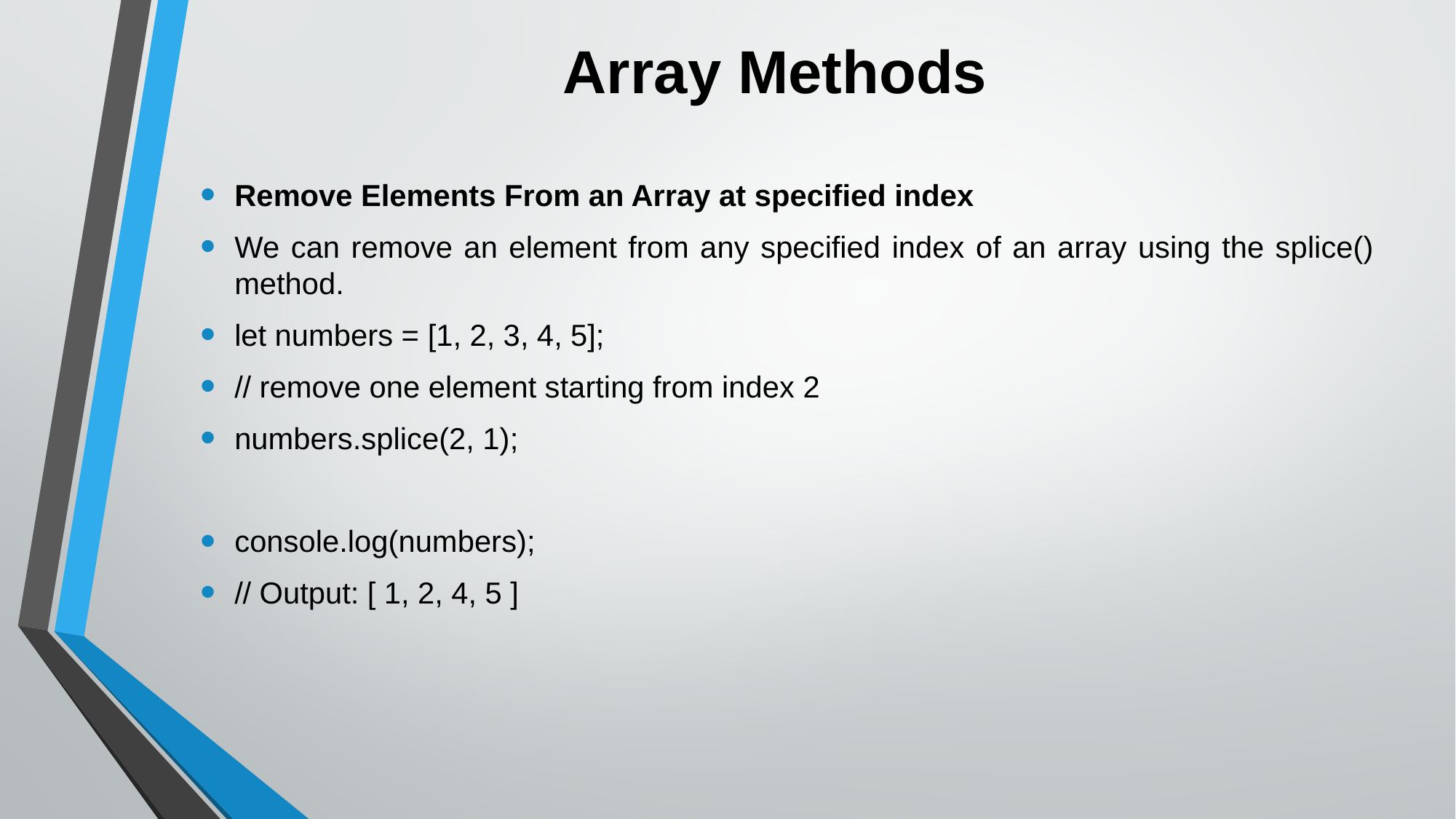

# Array Methods
Remove Elements From an Array at specified index
We can remove an element from any specified index of an array using the splice() method.
let numbers = [1, 2, 3, 4, 5];
// remove one element starting from index 2
numbers.splice(2, 1);

console.log(numbers);
// Output: [ 1, 2, 4, 5 ]